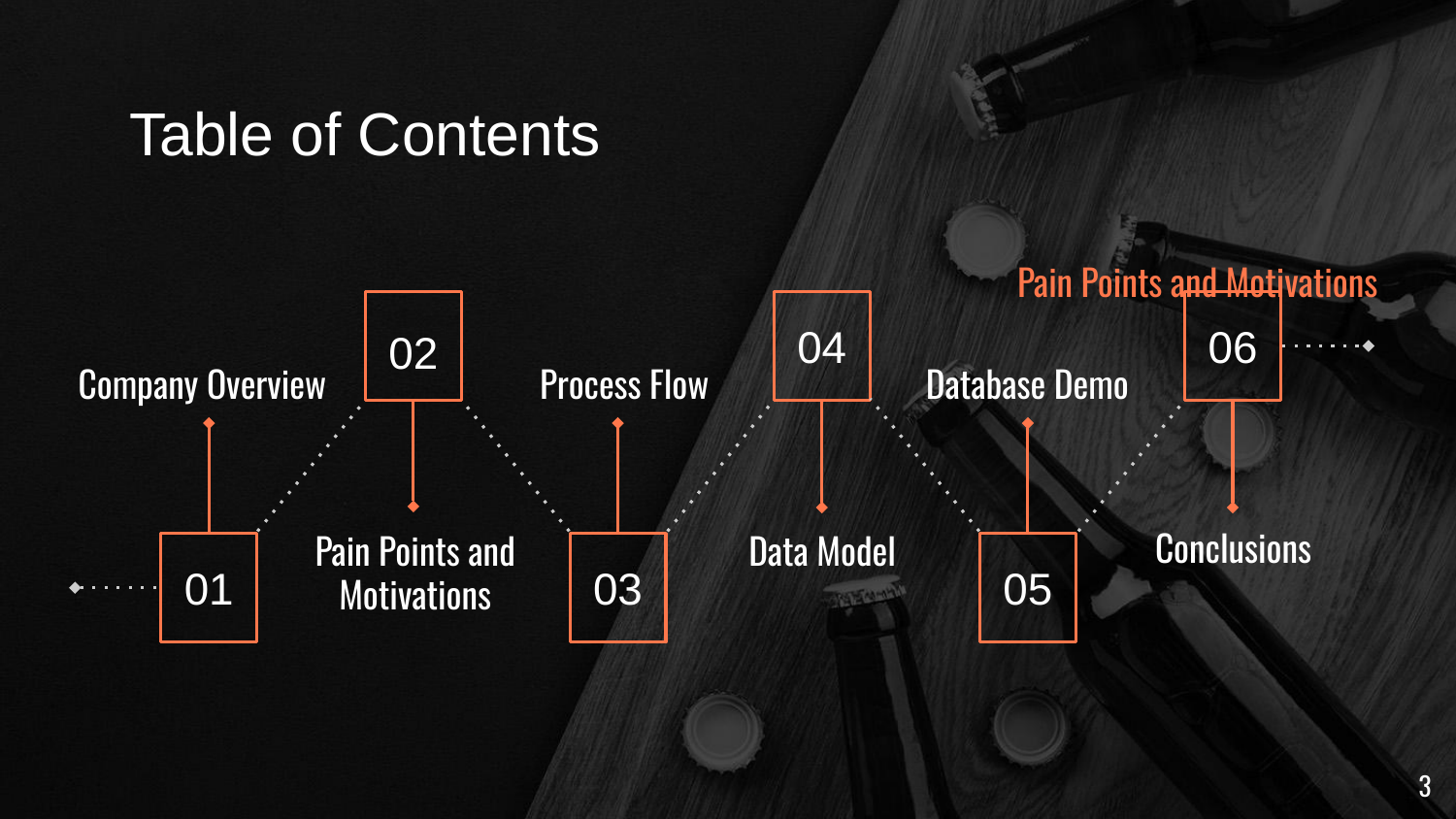

Table of Contents
Pain Points and Motivations

04
06
02
Company Overview
Process Flow
Database Demo
Conclusions
Data Model

Pain Points and Motivations
01
03
05
3